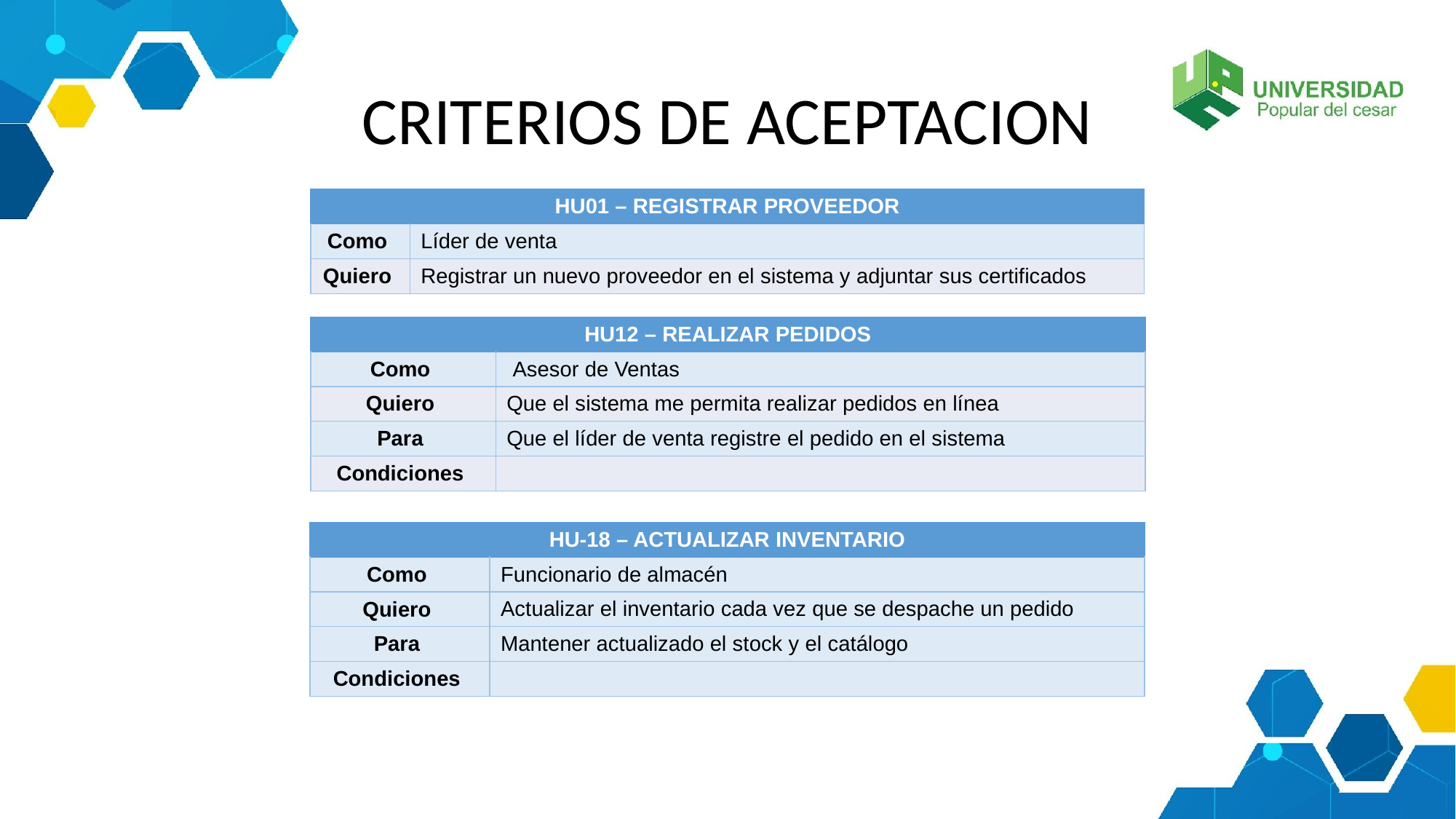

# CRITERIOS DE ACEPTACION
| HU01 – REGISTRAR PROVEEDOR |  |
| --- | --- |
| Como | Líder de venta |
| Quiero | Registrar un nuevo proveedor en el sistema y adjuntar sus certificados |
| HU12 – REALIZAR PEDIDOS |  |
| --- | --- |
| Como | Asesor de Ventas |
| Quiero | Que el sistema me permita realizar pedidos en línea |
| Para | Que el líder de venta registre el pedido en el sistema |
| Condiciones |  |
| HU-18 – ACTUALIZAR INVENTARIO |  |
| --- | --- |
| Como | Funcionario de almacén |
| Quiero | Actualizar el inventario cada vez que se despache un pedido |
| Para | Mantener actualizado el stock y el catálogo |
| Condiciones |  |